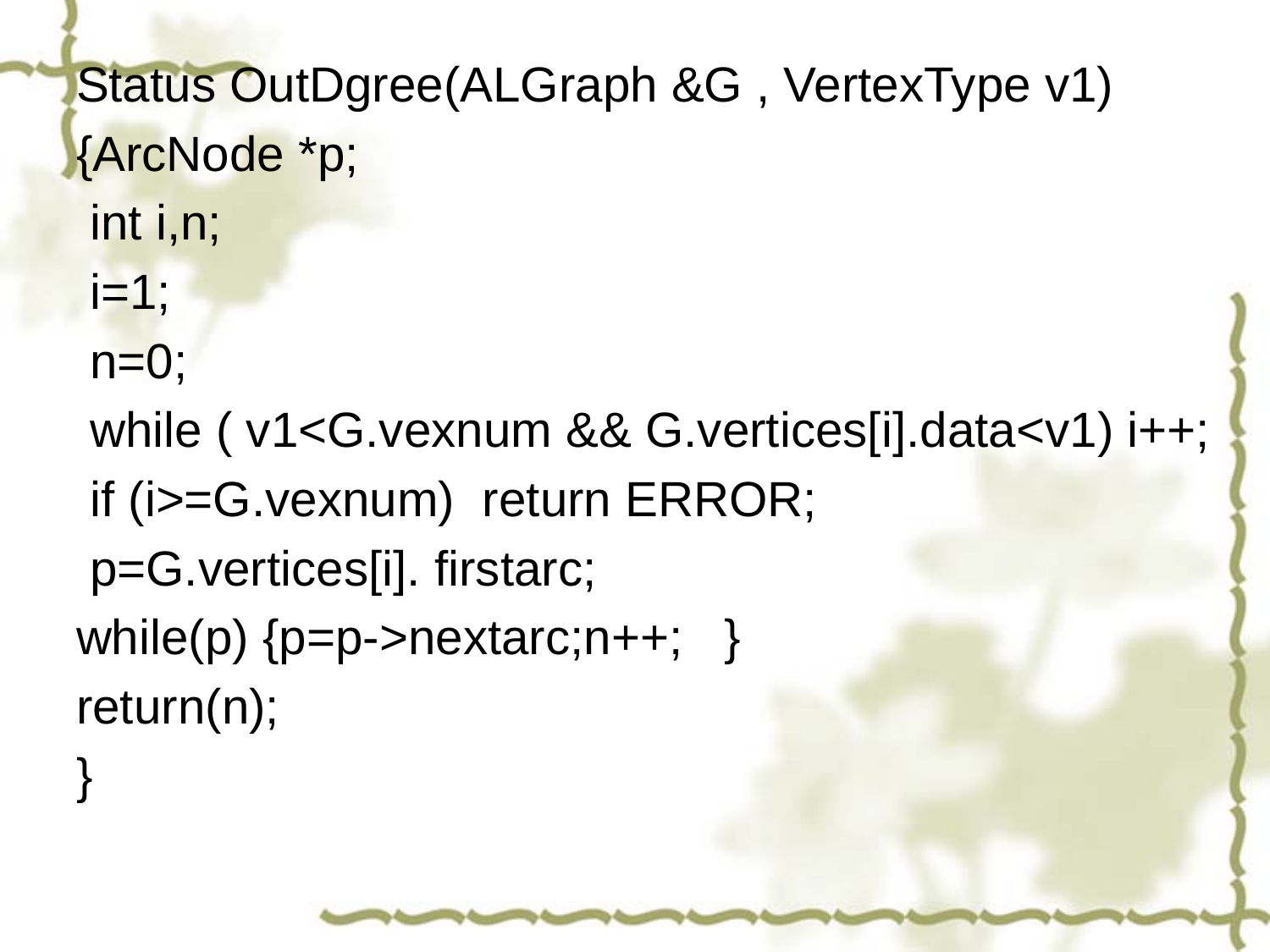

Status OutDgree(ALGraph &G , VertexType v1)
{ArcNode *p;
 int i,n;
 i=1;
 n=0;
 while ( v1<G.vexnum && G.vertices[i].data<v1) i++;
 if (i>=G.vexnum)  return ERROR;
 p=G.vertices[i]. firstarc;
while(p) {p=p->nextarc;n++;   }
return(n);
}